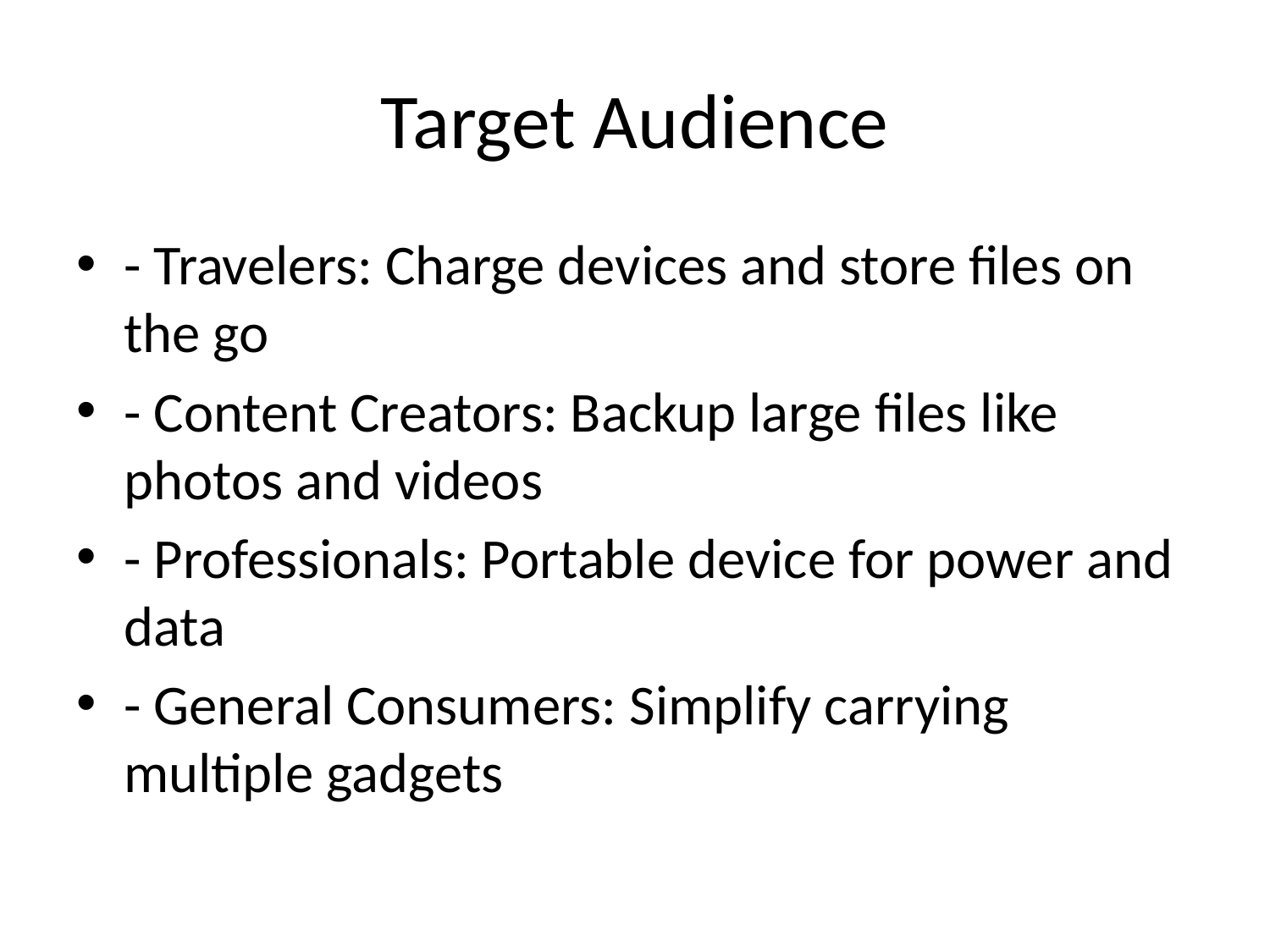

# Target Audience
- Travelers: Charge devices and store files on the go
- Content Creators: Backup large files like photos and videos
- Professionals: Portable device for power and data
- General Consumers: Simplify carrying multiple gadgets